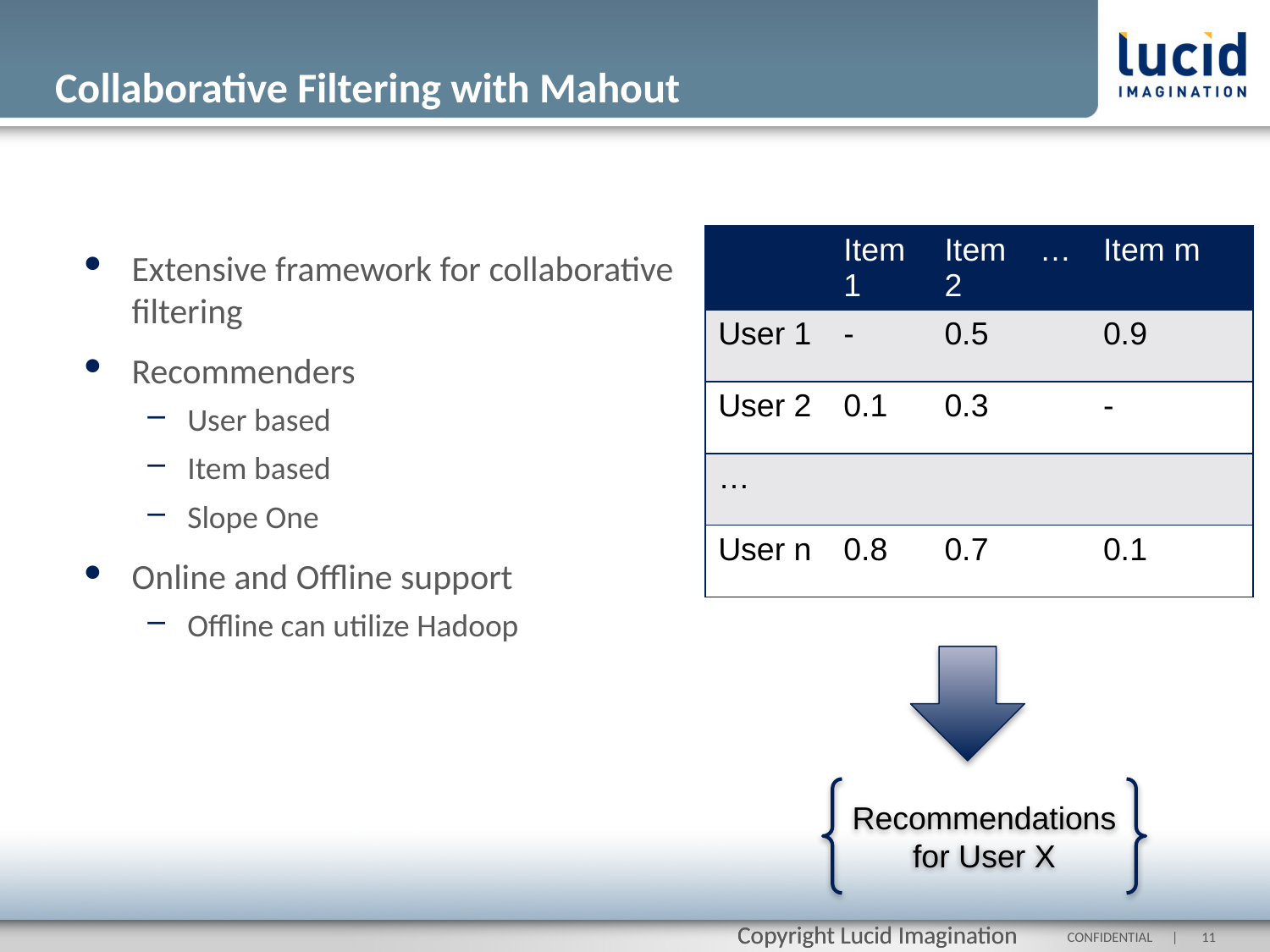

# Collaborative Filtering with Mahout
|  | Item 1 | Item 2 | … | Item m |
| --- | --- | --- | --- | --- |
| User 1 | - | 0.5 |  | 0.9 |
| User 2 | 0.1 | 0.3 |  | - |
| … |  |  |  |  |
| User n | 0.8 | 0.7 |  | 0.1 |
Extensive framework for collaborative filtering
Recommenders
User based
Item based
Slope One
Online and Offline support
Offline can utilize Hadoop

Recommendations for User X